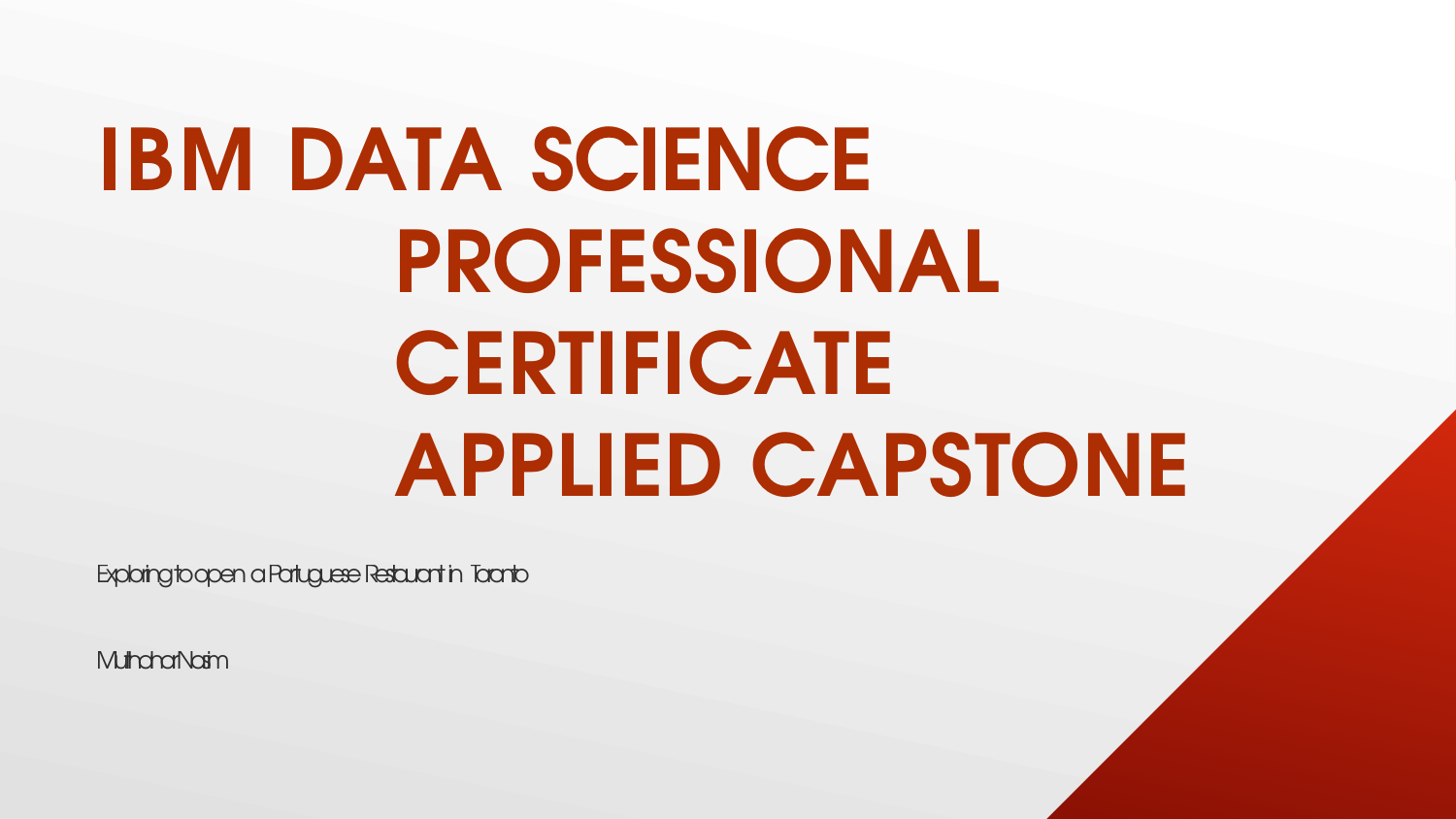

# IBM Data Science Professional  Certificate Applied Capstone
Exploring to open a Portuguese Restaurant in Toronto

Muthahar Nasim